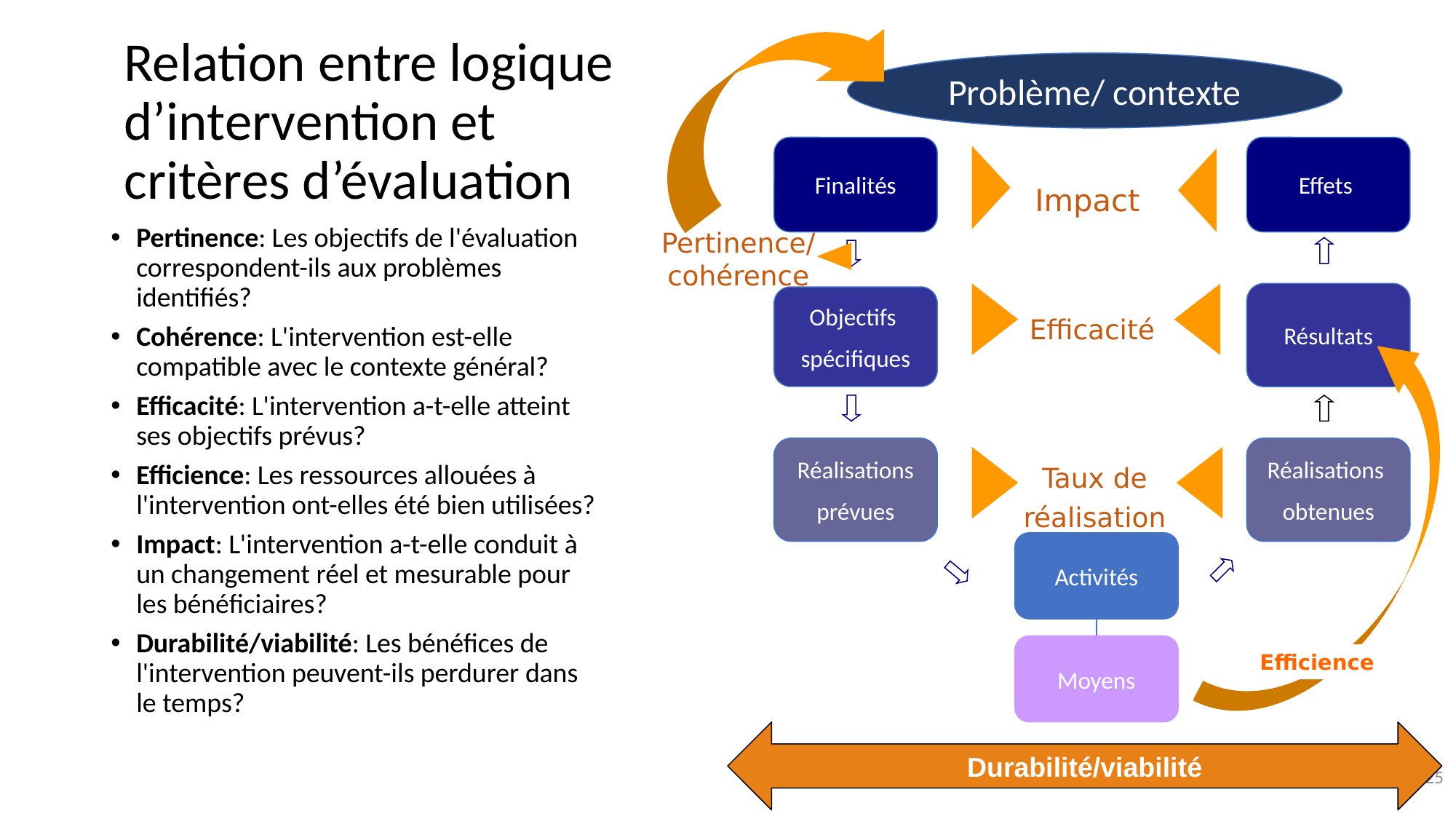

# Relation entre logique d’intervention et critères d’évaluation
Problème/ contexte
Finalités
Effets

Impact

Pertinence: Les objectifs de l'évaluation correspondent-ils aux problèmes identifiés?
Cohérence: L'intervention est-elle compatible avec le contexte général?
Efficacité: L'intervention a-t-elle atteint ses objectifs prévus?
Efficience: Les ressources allouées à l'intervention ont-elles été bien utilisées?
Impact: L'intervention a-t-elle conduit à un changement réel et mesurable pour les bénéficiaires?
Durabilité/viabilité: Les bénéfices de l'intervention peuvent-ils perdurer dans le temps?
Pertinence/ cohérence

Résultats
Objectifs
spécifiques

Efficacité

Réalisations
prévues
Réalisations
obtenues
Taux de réalisation

Activités

Moyens
Efficience
Durabilité/viabilité
03/07/2025